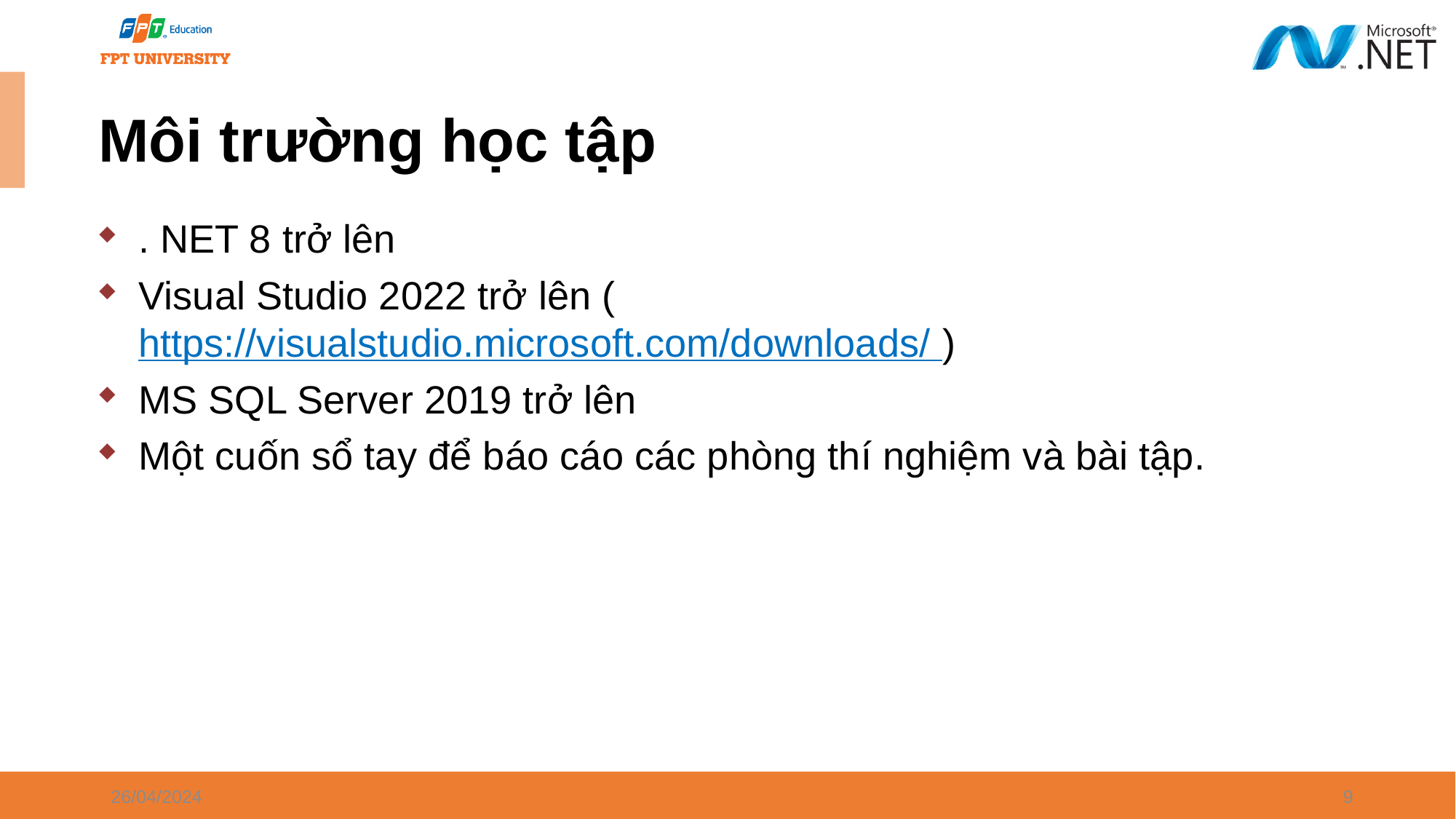

# Môi trường học tập
. NET 8 trở lên
Visual Studio 2022 trở lên ( https://visualstudio.microsoft.com/downloads/ )
MS SQL Server 2019 trở lên
Một cuốn sổ tay để báo cáo các phòng thí nghiệm và bài tập.
26/04/2024
9